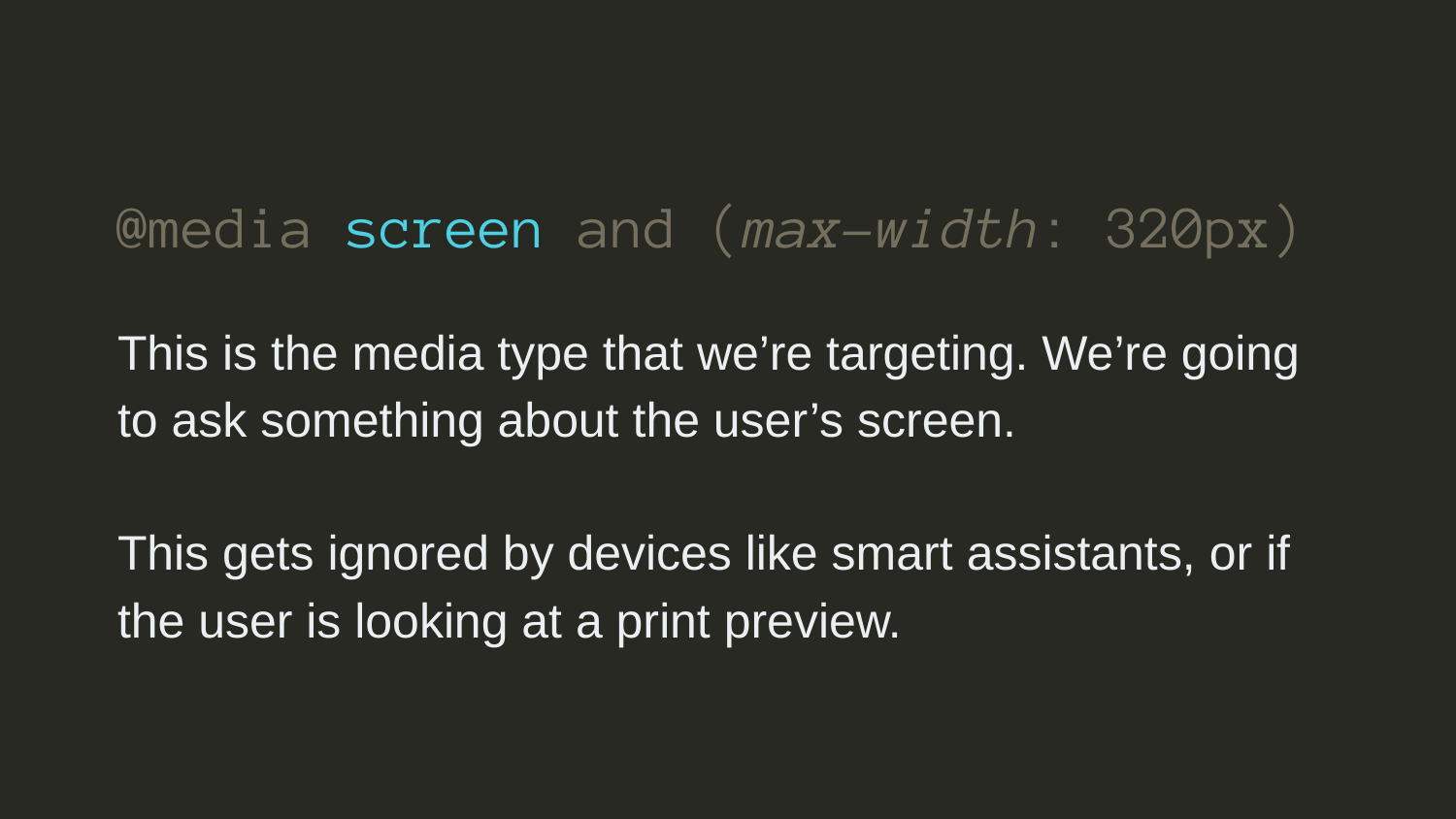

@media screen and (max-width: 320px)
This is the media type that we’re targeting. We’re going to ask something about the user’s screen.

This gets ignored by devices like smart assistants, or if the user is looking at a print preview.